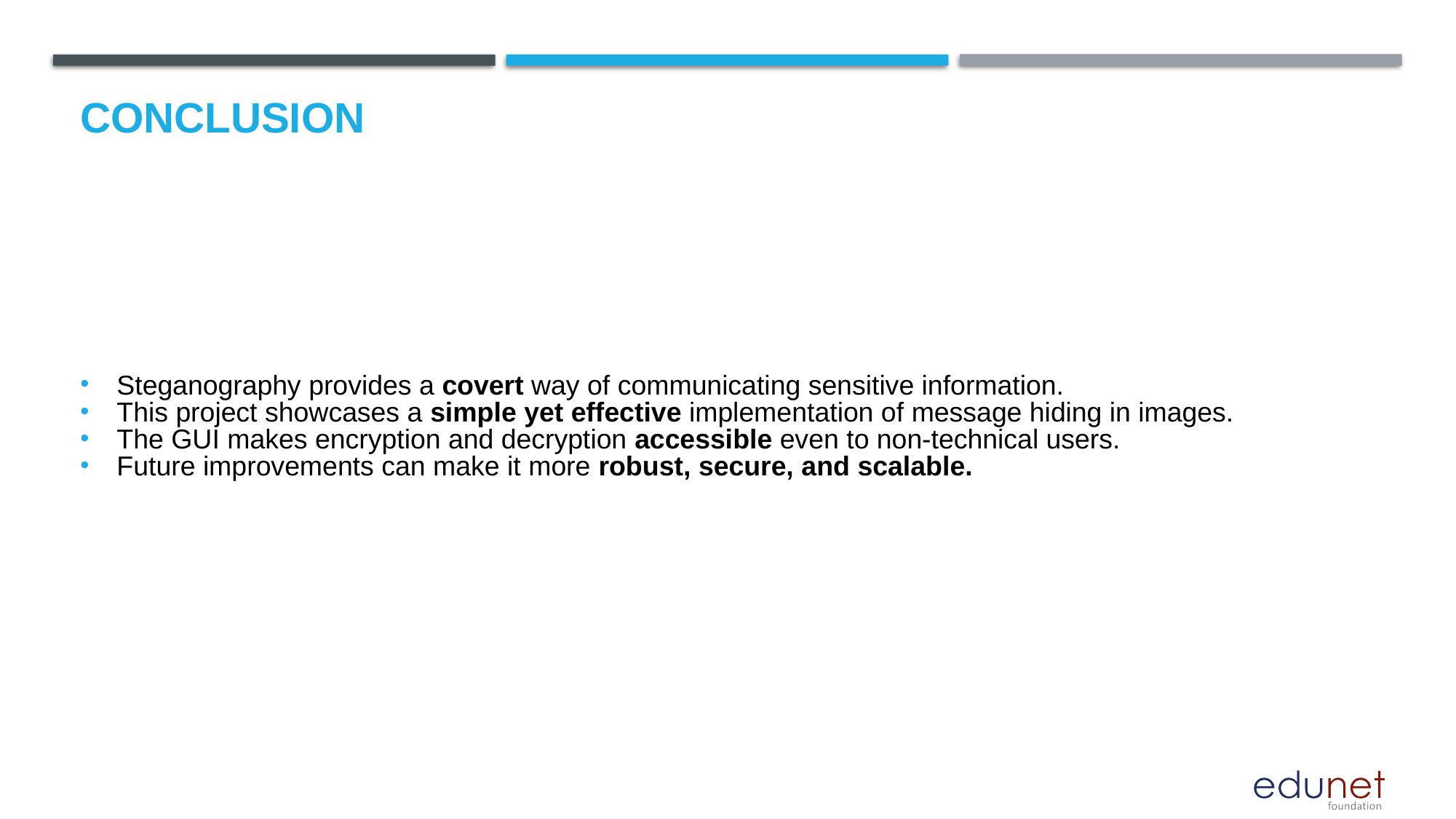

# Conclusion
Steganography provides a covert way of communicating sensitive information.​
This project showcases a simple yet effective implementation of message hiding in images.​
The GUI makes encryption and decryption accessible even to non-technical users.​
Future improvements can make it more robust, secure, and scalable.​